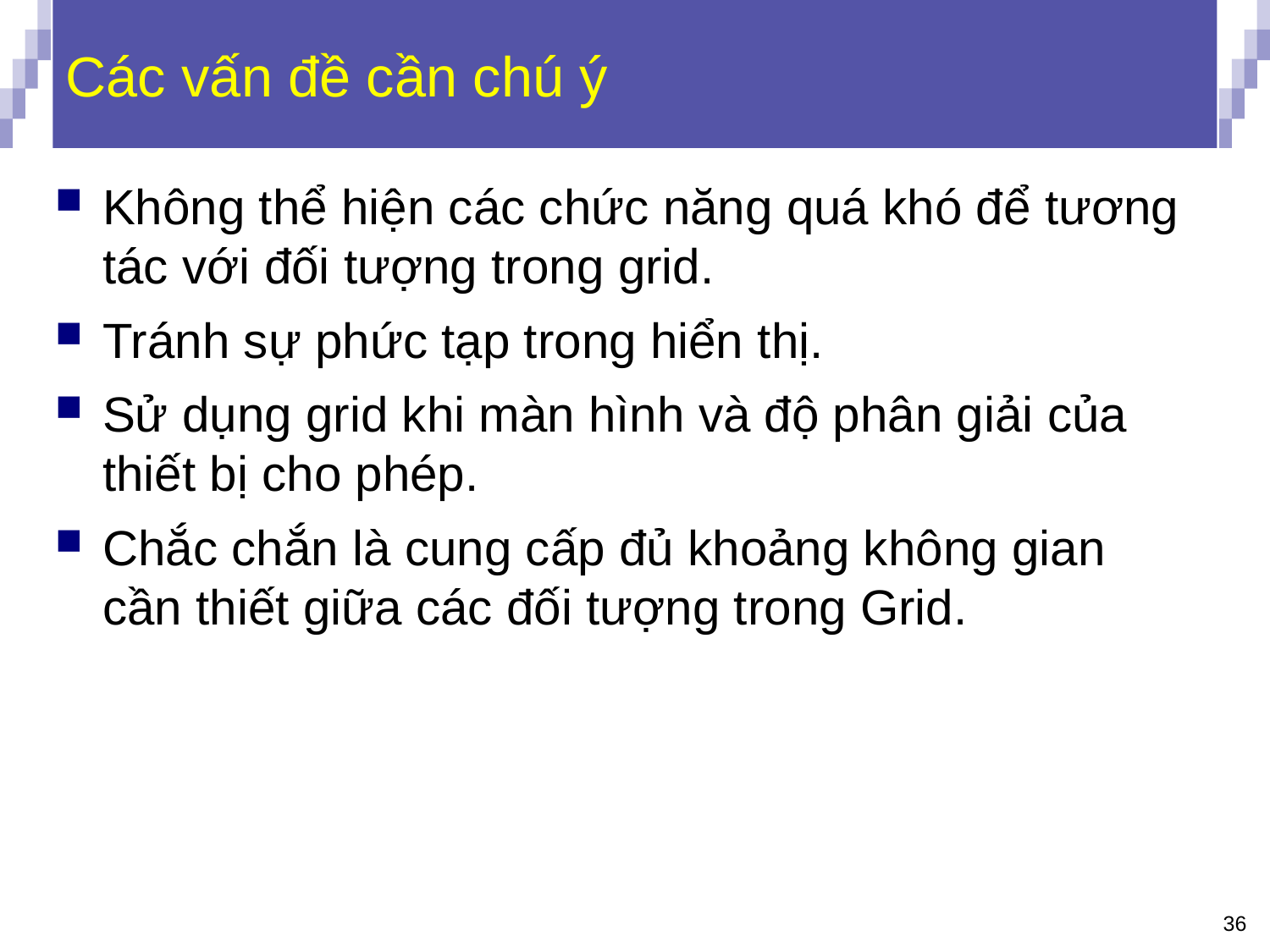

# Các vấn đề cần chú ý
Không thể hiện các chức năng quá khó để tương
tác với đối tượng trong grid.
Tránh sự phức tạp trong hiển thị.
Sử dụng grid khi màn hình và độ phân giải của
thiết bị cho phép.
Chắc chắn là cung cấp đủ khoảng không gian
cần thiết giữa các đối tượng trong Grid.
36